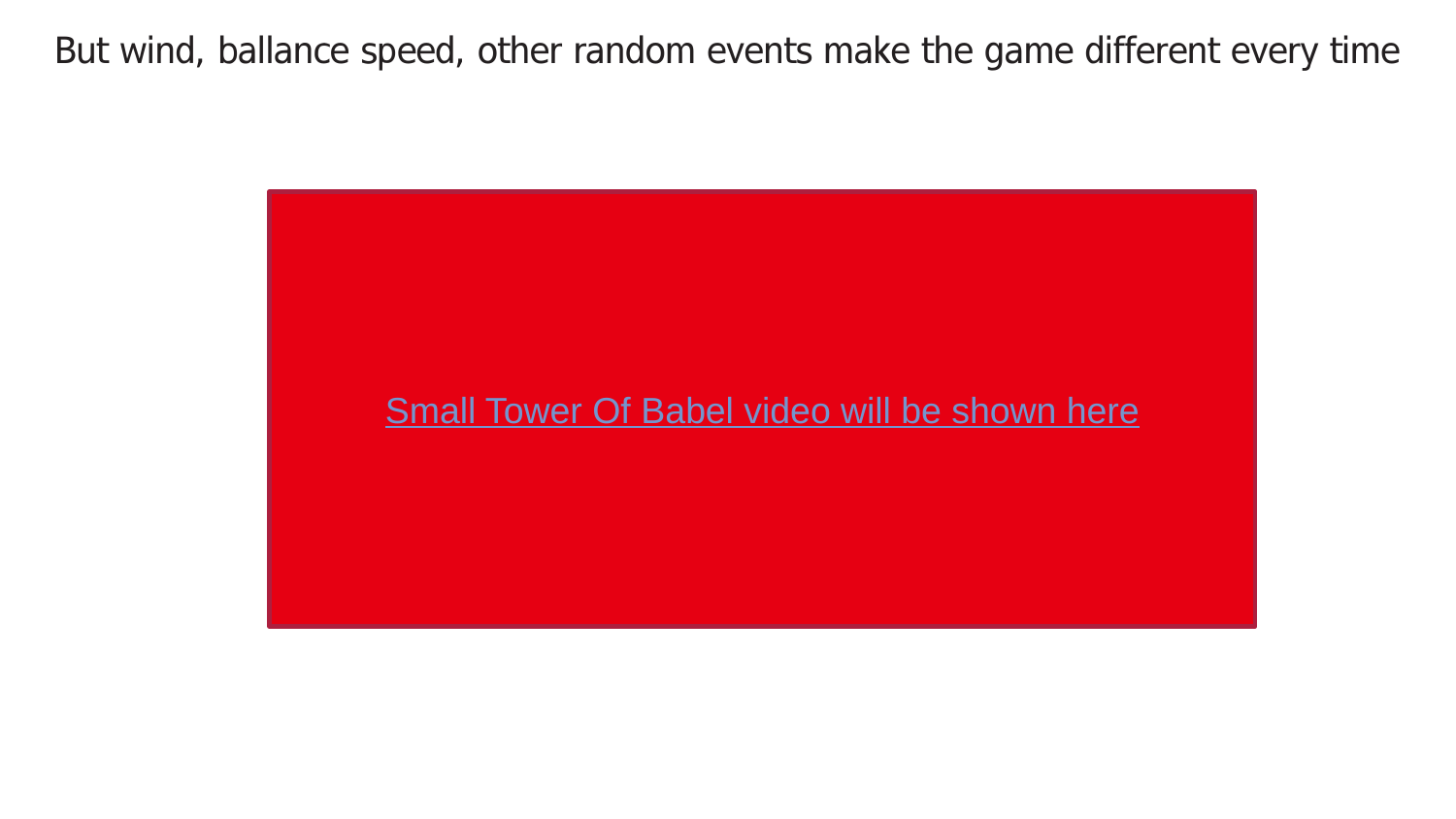

But wind, ballance speed, other random events make the game different every time
Small Tower Of Babel video will be shown here